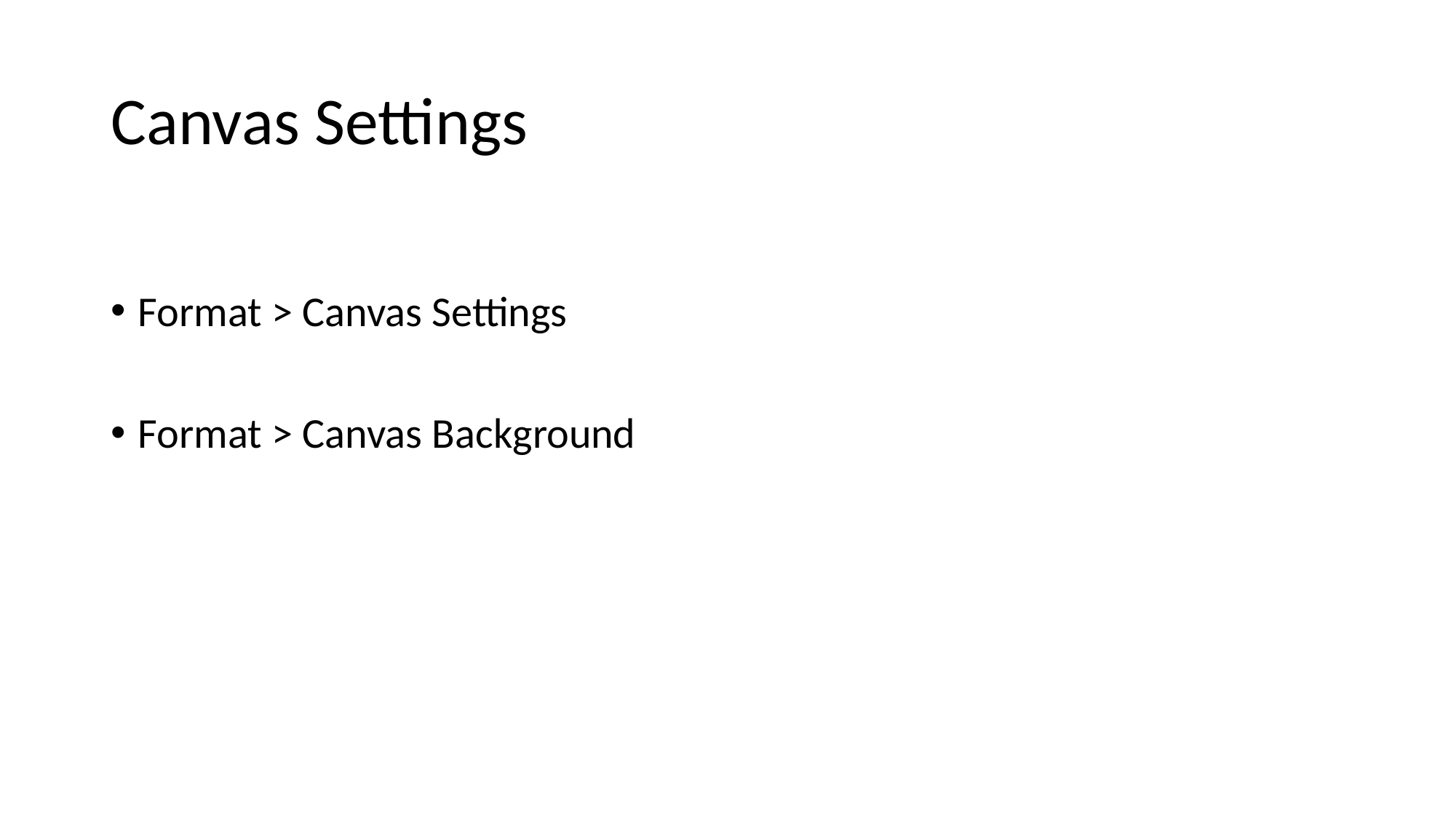

# Canvas Settings

Format > Canvas Settings

Format > Canvas Background